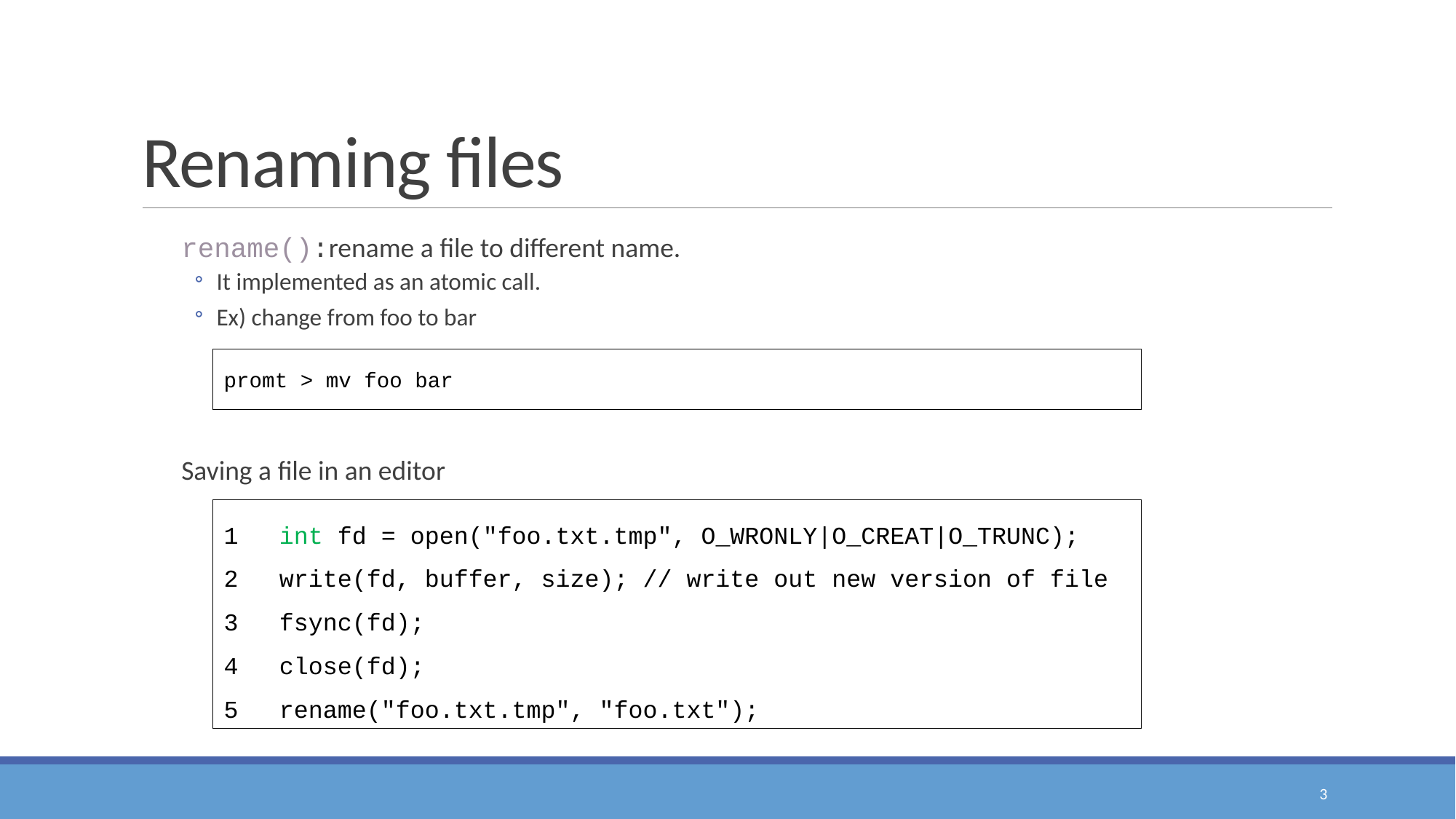

# Renaming files
rename():rename a file to different name.
It implemented as an atomic call.
Ex) change from foo to bar

Saving a file in an editor

promt > mv foo bar
 int fd = open("foo.txt.tmp", O_WRONLY|O_CREAT|O_TRUNC);
 write(fd, buffer, size); // write out new version of file
 fsync(fd);
 close(fd);
 rename("foo.txt.tmp", "foo.txt");
3